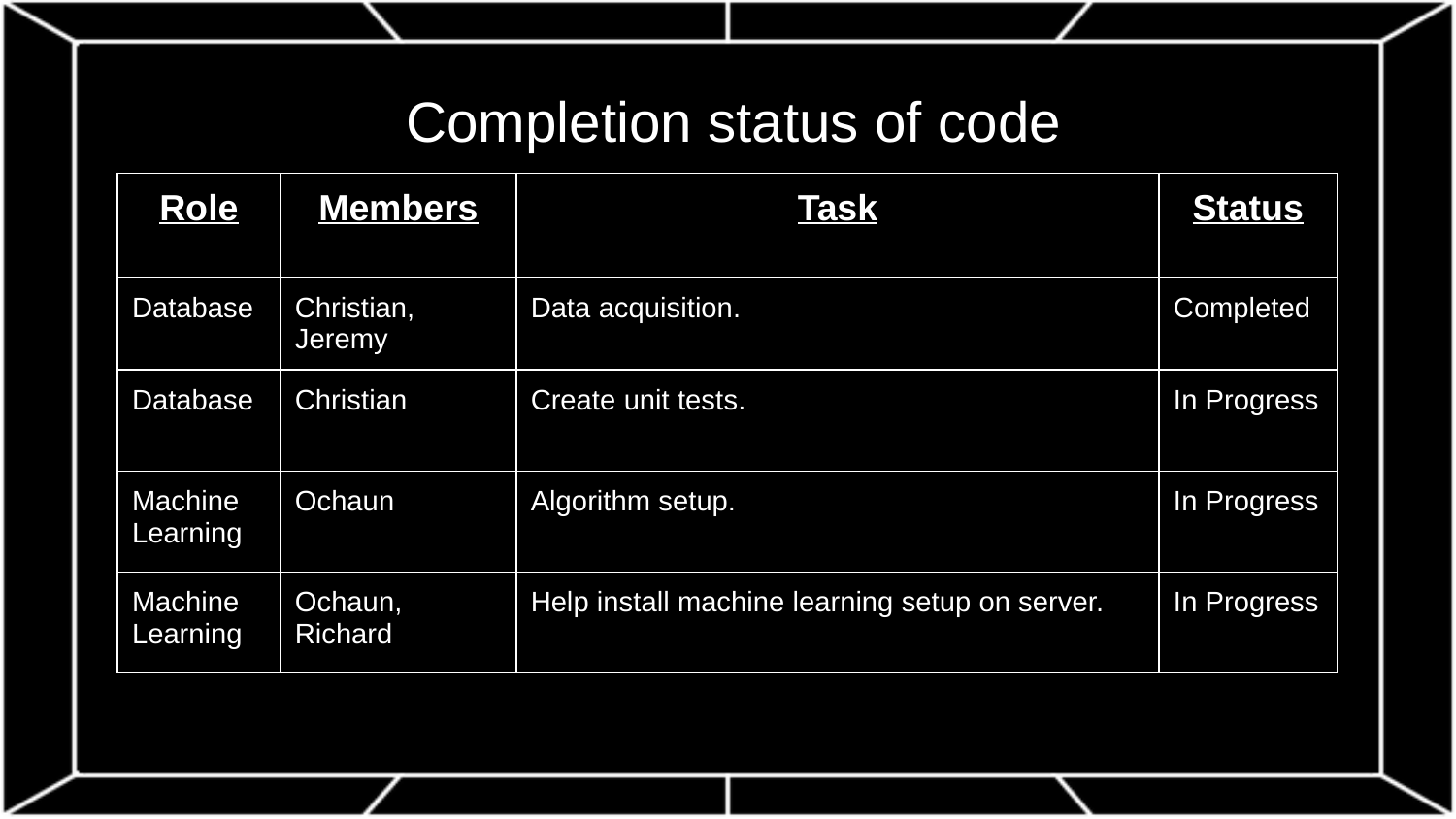

# Completion status of code
| Role | Members | Task | Status |
| --- | --- | --- | --- |
| Database | Christian, Jeremy | Data acquisition. | Completed |
| Database | Christian | Create unit tests. | In Progress |
| Machine Learning | Ochaun | Algorithm setup. | In Progress |
| Machine Learning | Ochaun, Richard | Help install machine learning setup on server. | In Progress |